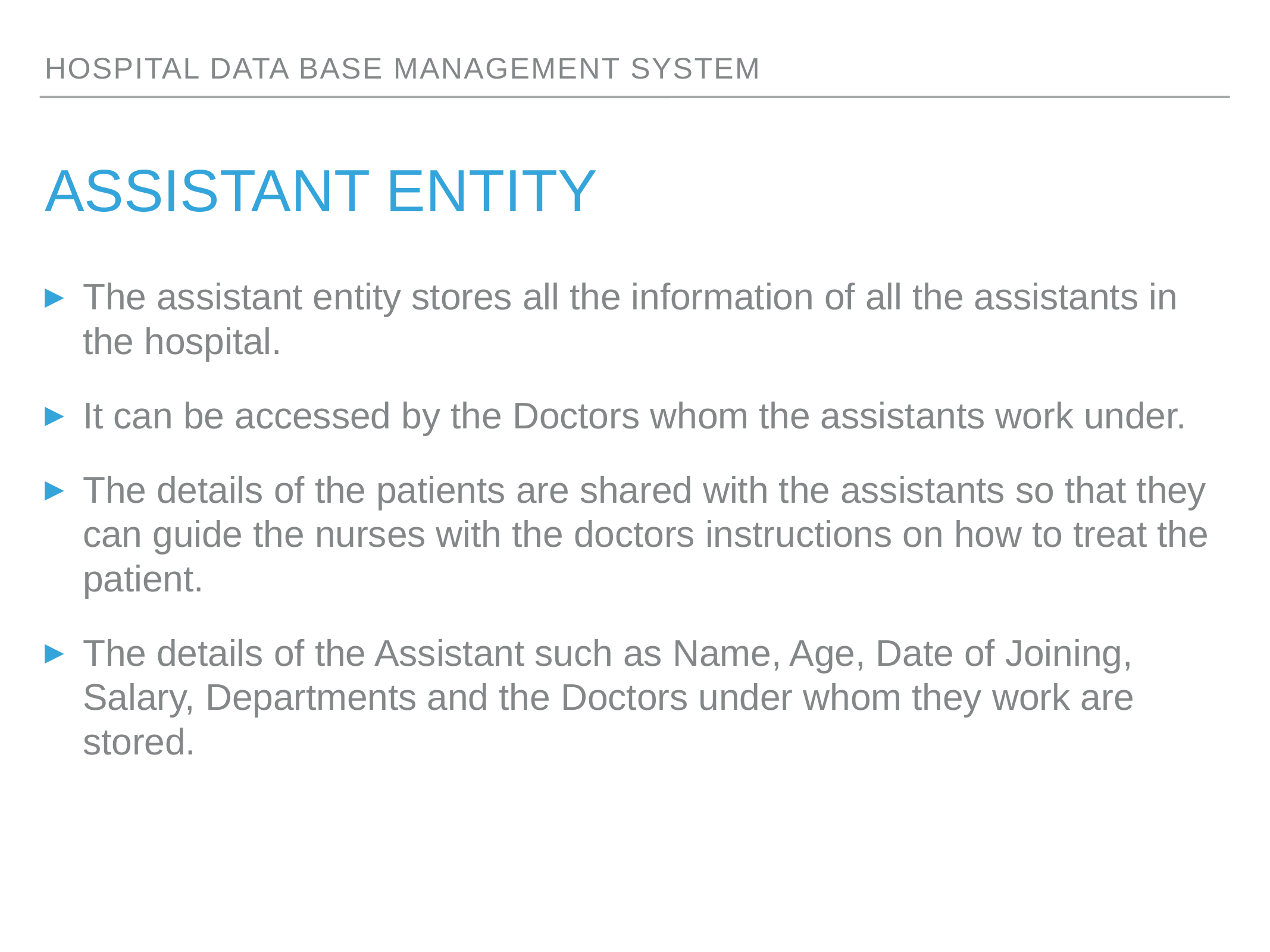

Hospital data base management system
# assistant entity
The assistant entity stores all the information of all the assistants in the hospital.
It can be accessed by the Doctors whom the assistants work under.
The details of the patients are shared with the assistants so that they can guide the nurses with the doctors instructions on how to treat the patient.
The details of the Assistant such as Name, Age, Date of Joining, Salary, Departments and the Doctors under whom they work are stored.